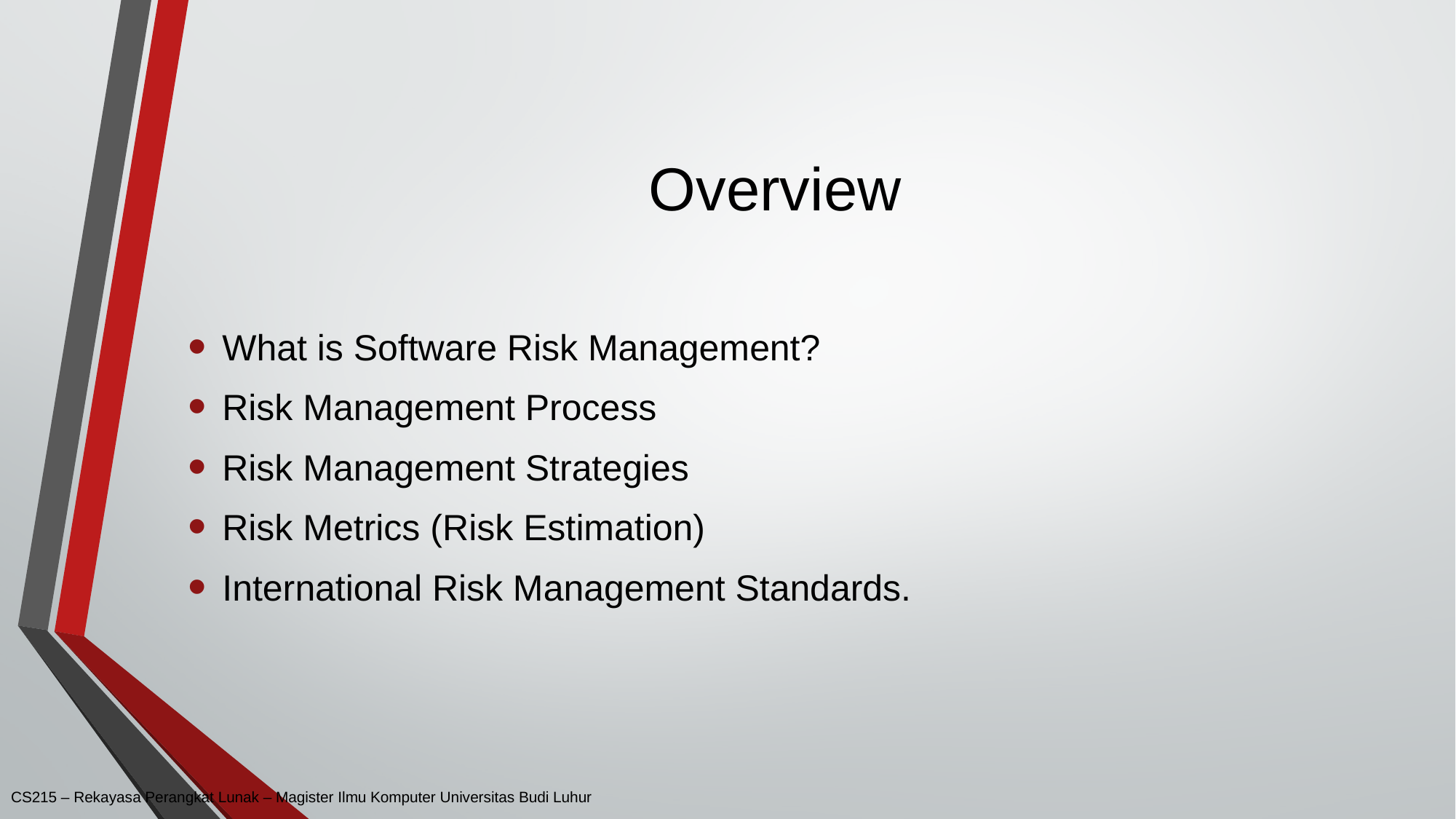

# Overview
What is Software Risk Management?
Risk Management Process
Risk Management Strategies
Risk Metrics (Risk Estimation)
International Risk Management Standards.
CS215 – Rekayasa Perangkat Lunak – Magister Ilmu Komputer Universitas Budi Luhur